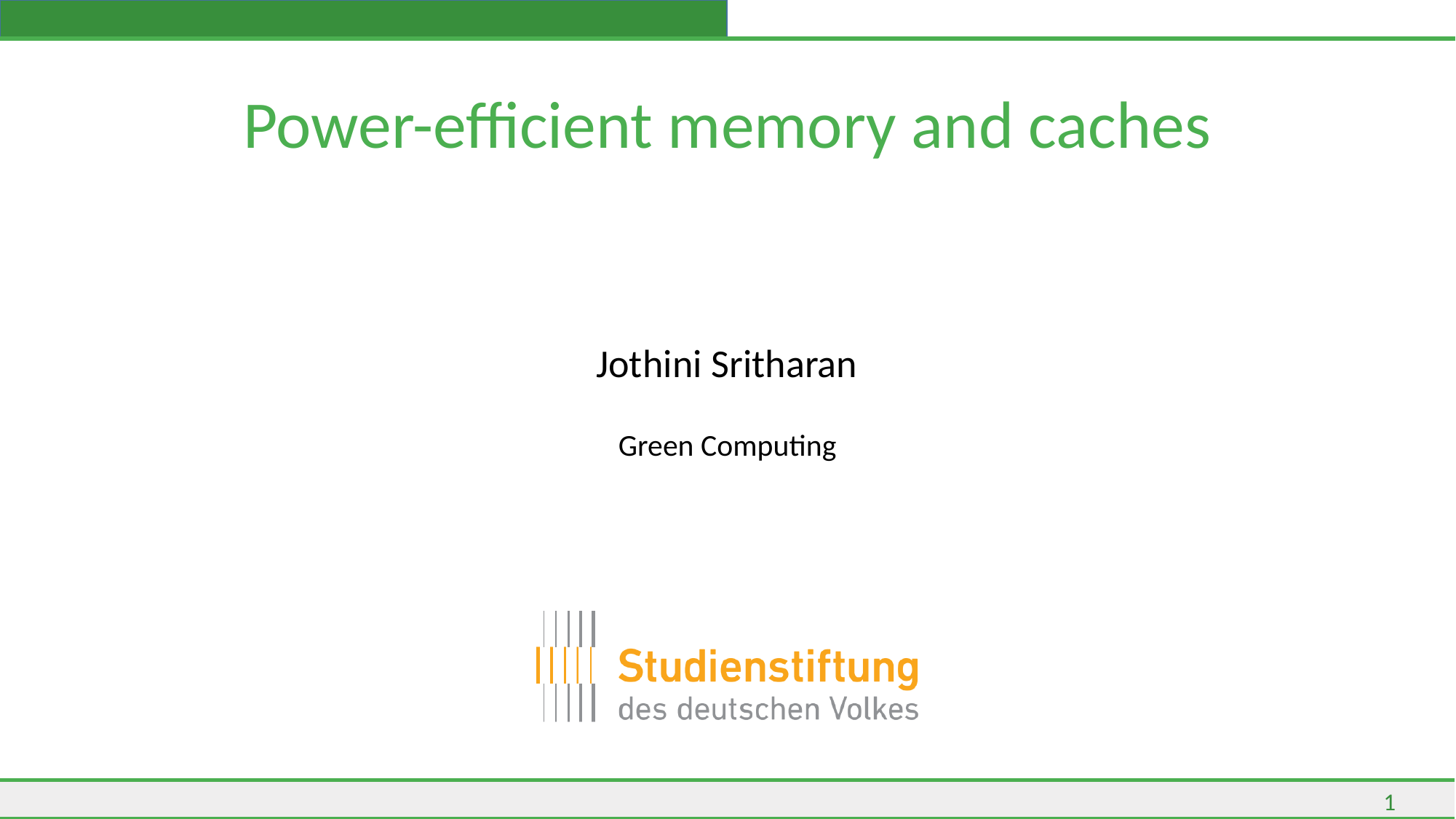

# Power-efficient memory and caches

Jothini Sritharan
Green Computing

1